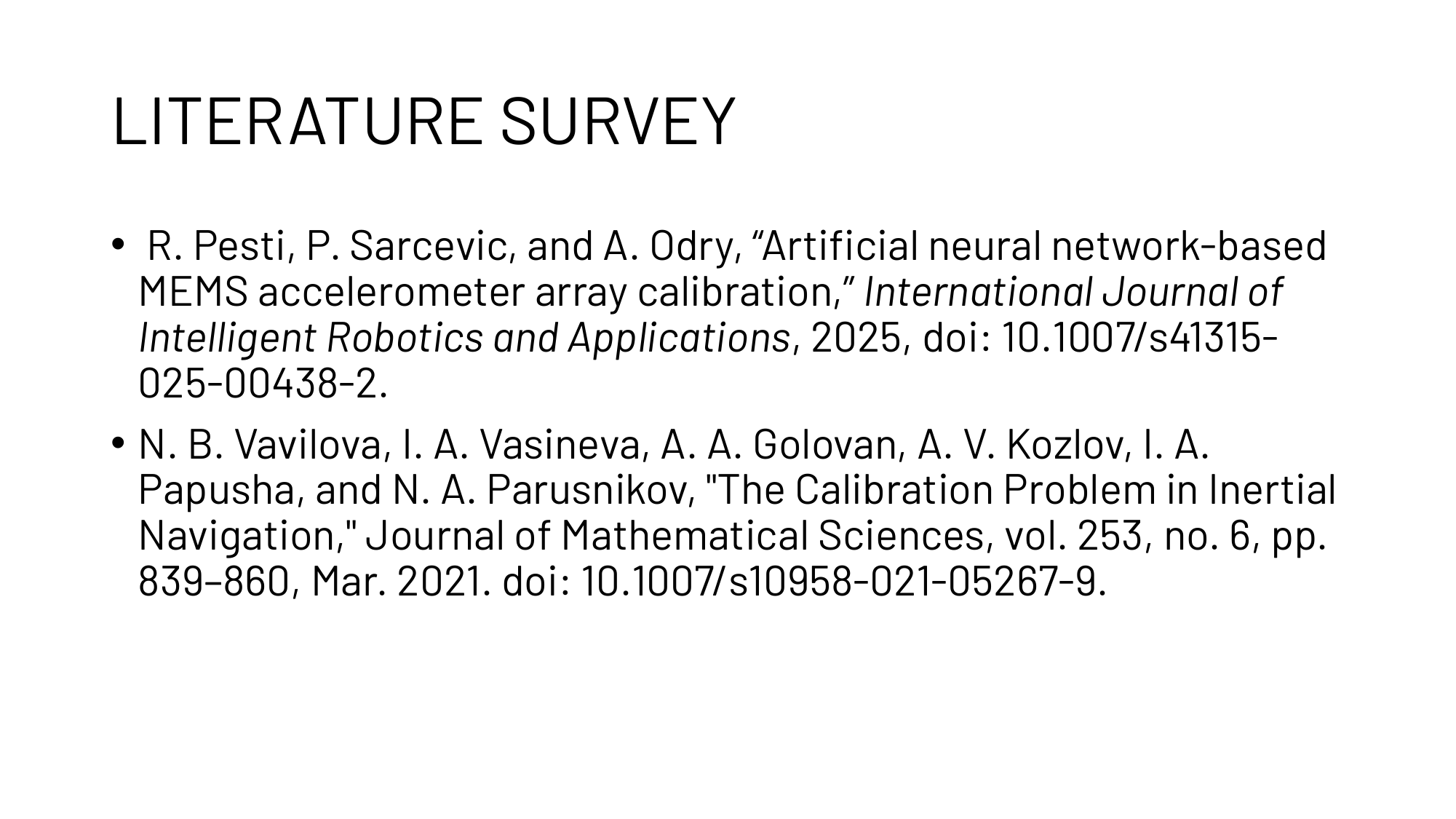

# LITERATURE SURVEY
 R. Pesti, P. Sarcevic, and A. Odry, “Artificial neural network-based MEMS accelerometer array calibration,” International Journal of Intelligent Robotics and Applications, 2025, doi: 10.1007/s41315-025-00438-2.
N. B. Vavilova, I. A. Vasineva, A. A. Golovan, A. V. Kozlov, I. A. Papusha, and N. A. Parusnikov, "The Calibration Problem in Inertial Navigation," Journal of Mathematical Sciences, vol. 253, no. 6, pp. 839–860, Mar. 2021. doi: 10.1007/s10958-021-05267-9.